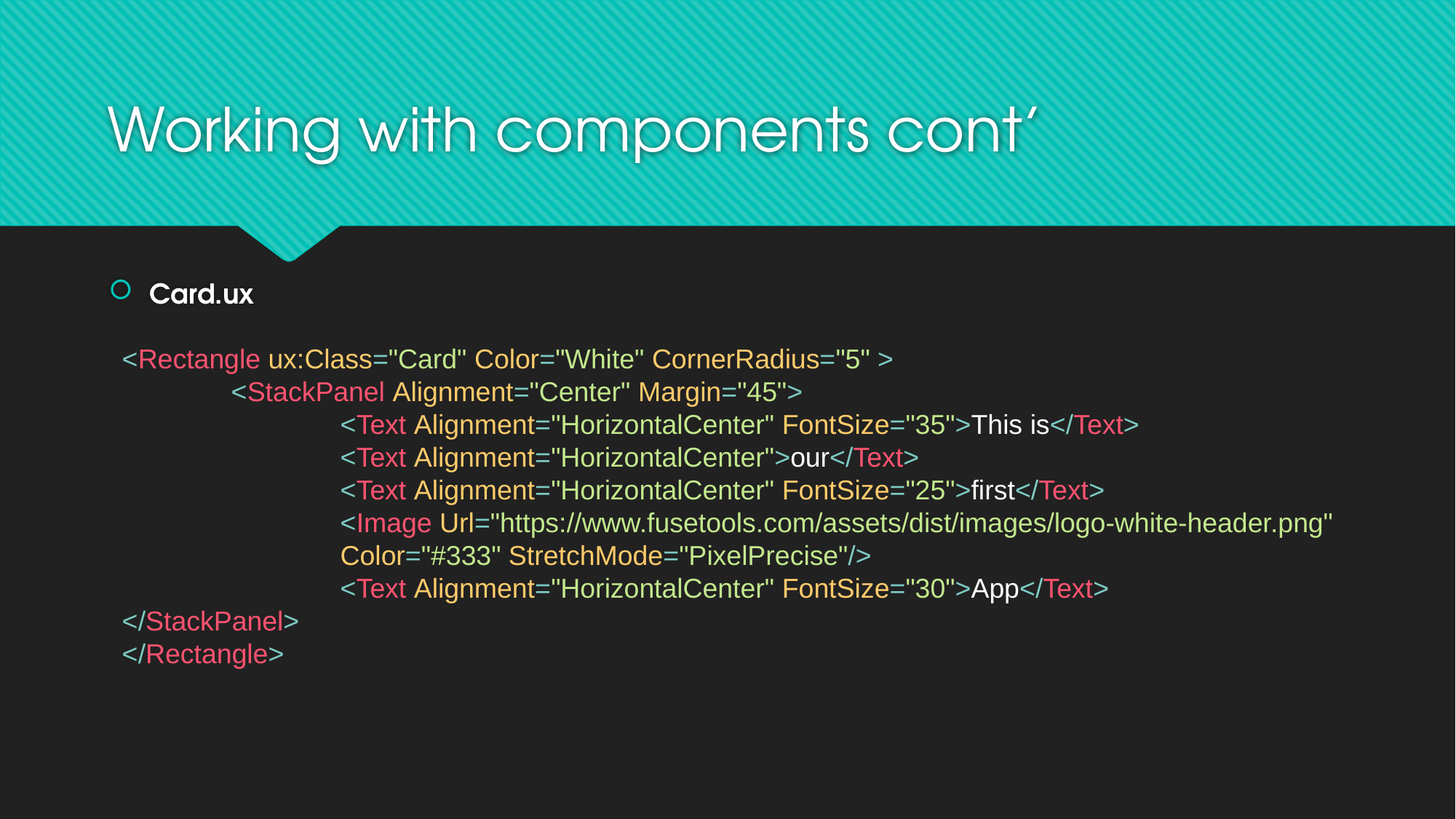

# Working with components cont’
Card.ux

<Rectangle ux:Class="Card" Color="White" CornerRadius="5" >
	<StackPanel Alignment="Center" Margin="45">
		<Text Alignment="HorizontalCenter" FontSize="35">This is</Text> 				<Text Alignment="HorizontalCenter">our</Text>
		<Text Alignment="HorizontalCenter" FontSize="25">first</Text>
		<Image Url="https://www.fusetools.com/assets/dist/images/logo-white-header.png" 		Color="#333" StretchMode="PixelPrecise"/>
		<Text Alignment="HorizontalCenter" FontSize="30">App</Text> 	</StackPanel>
</Rectangle>